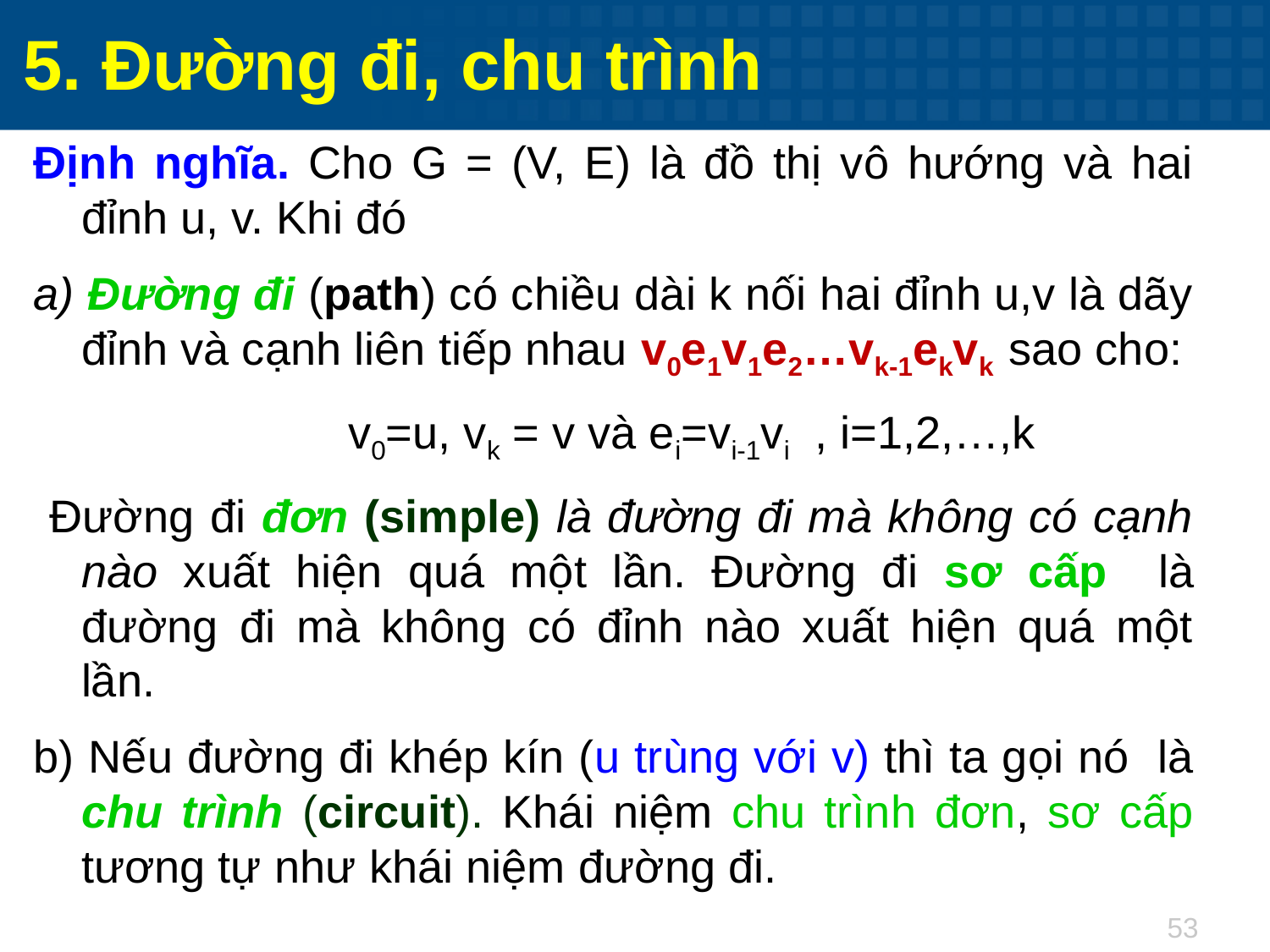

# 5. Đường đi, chu trình
Định nghĩa. Cho G = (V, E) là đồ thị vô hướng và hai đỉnh u, v. Khi đó
a) Đường đi (path) có chiều dài k nối hai đỉnh u,v là dãy đỉnh và cạnh liên tiếp nhau v0e1v1e2…vk-1ekvk  sao cho:
			 v0=u, vk = v và ei=vi-1vi  , i=1,2,…,k
 Đường đi đơn (simple) là đường đi mà không có cạnh nào xuất hiện quá một lần. Đường đi sơ cấp  là đường đi mà không có đỉnh nào xuất hiện quá một lần.
b) Nếu đường đi khép kín (u trùng với v) thì ta gọi nó  là chu trình (circuit). Khái niệm chu trình đơn, sơ cấp tương tự như khái niệm đường đi.